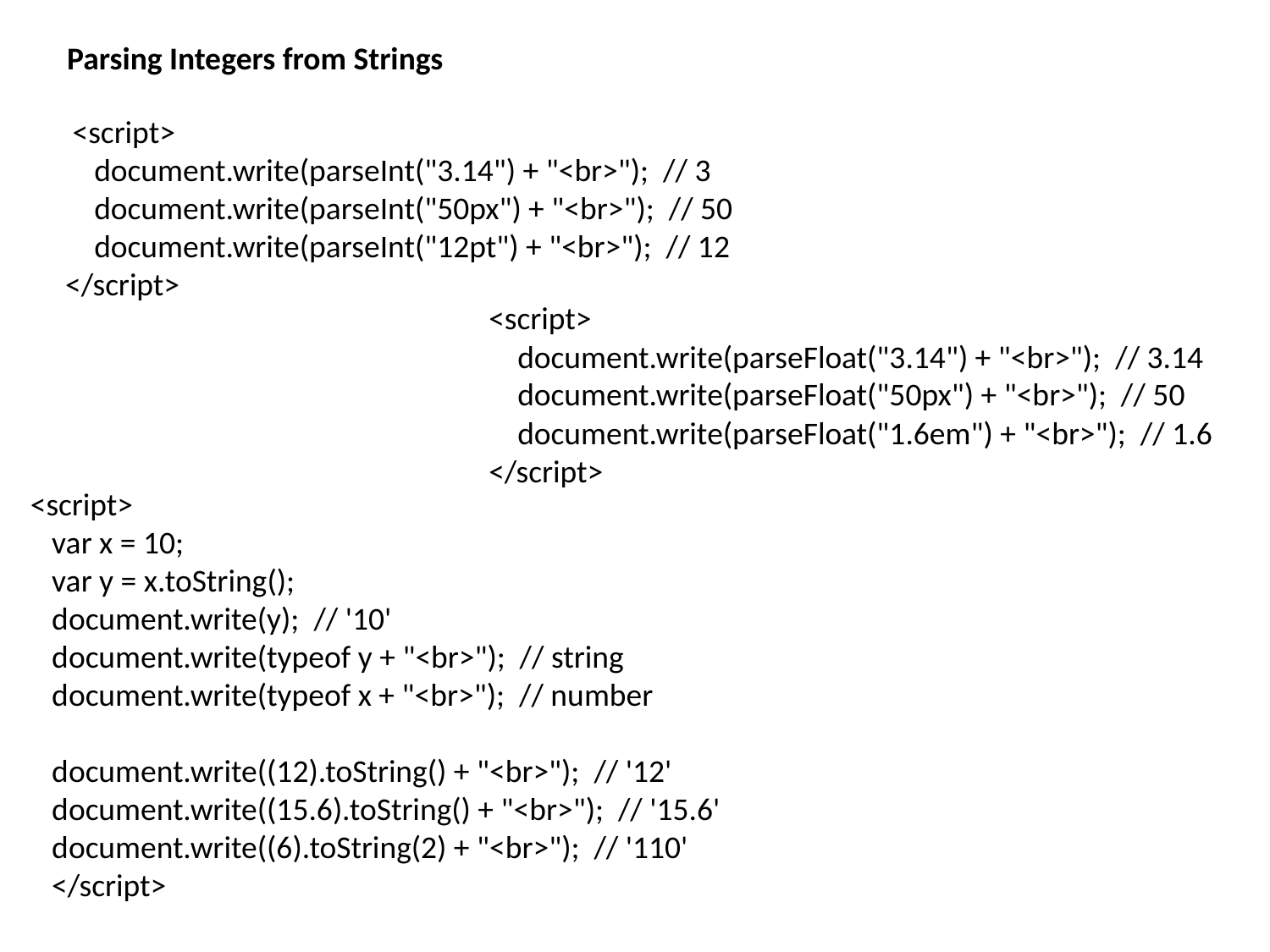

Parsing Integers from Strings
 <script>
    document.write(parseInt("3.14") + "<br>");  // 3
    document.write(parseInt("50px") + "<br>");  // 50
    document.write(parseInt("12pt") + "<br>");  // 12
</script>
<script>
    document.write(parseFloat("3.14") + "<br>");  // 3.14
    document.write(parseFloat("50px") + "<br>");  // 50
    document.write(parseFloat("1.6em") + "<br>");  // 1.6
</script>
 <script>
    var x = 10;
    var y = x.toString();
    document.write(y);  // '10'
    document.write(typeof y + "<br>");  // string
    document.write(typeof x + "<br>");  // number

    document.write((12).toString() + "<br>");  // '12'
    document.write((15.6).toString() + "<br>");  // '15.6'
    document.write((6).toString(2) + "<br>");  // '110'
    </script>